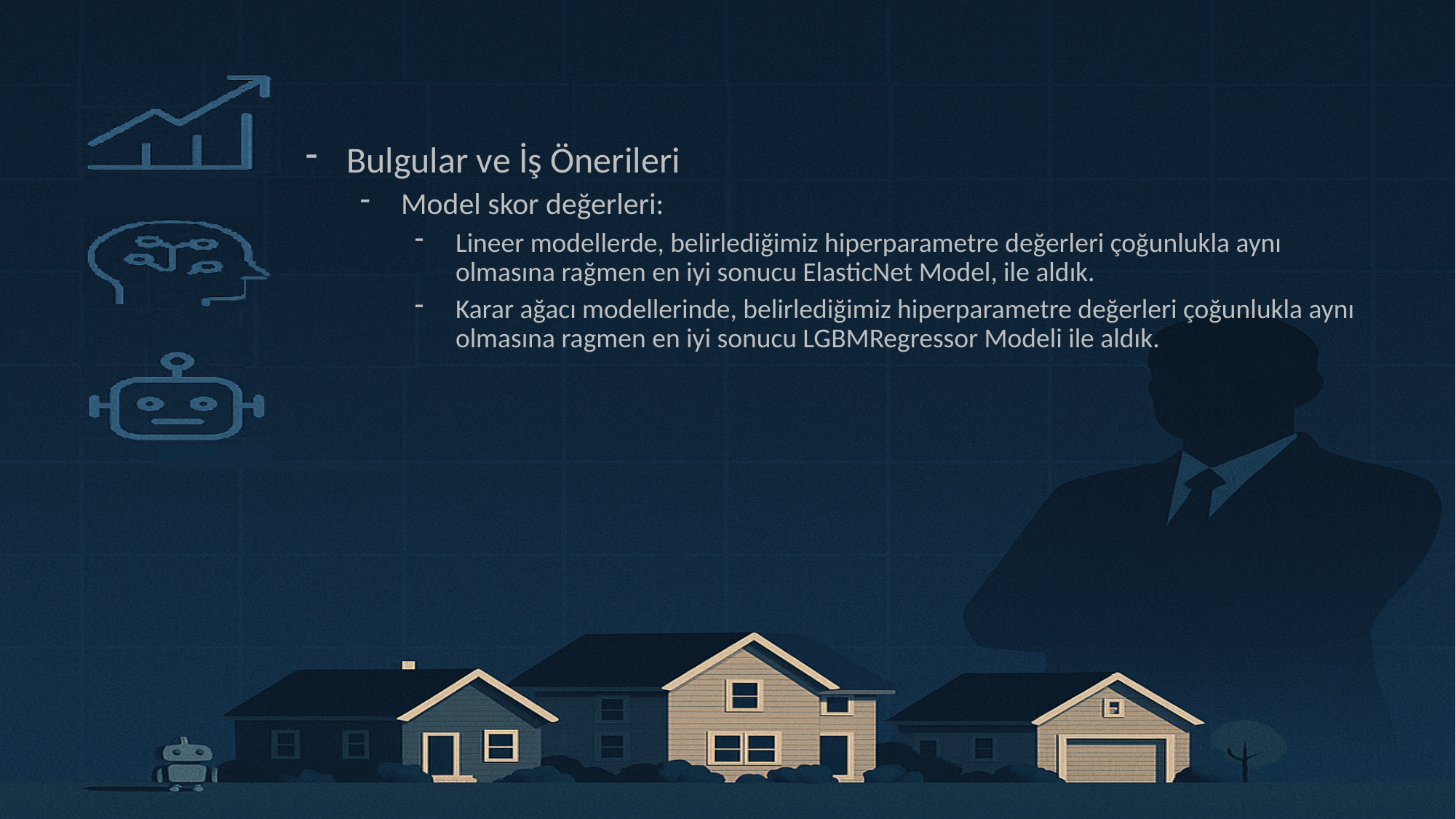

Bulgular ve İş Önerileri
Model skor değerleri:
Lineer modellerde, belirlediğimiz hiperparametre değerleri çoğunlukla aynı olmasına rağmen en iyi sonucu ElasticNet Model, ile aldık.
Karar ağacı modellerinde, belirlediğimiz hiperparametre değerleri çoğunlukla aynı olmasına ragmen en iyi sonucu LGBMRegressor Modeli ile aldık.